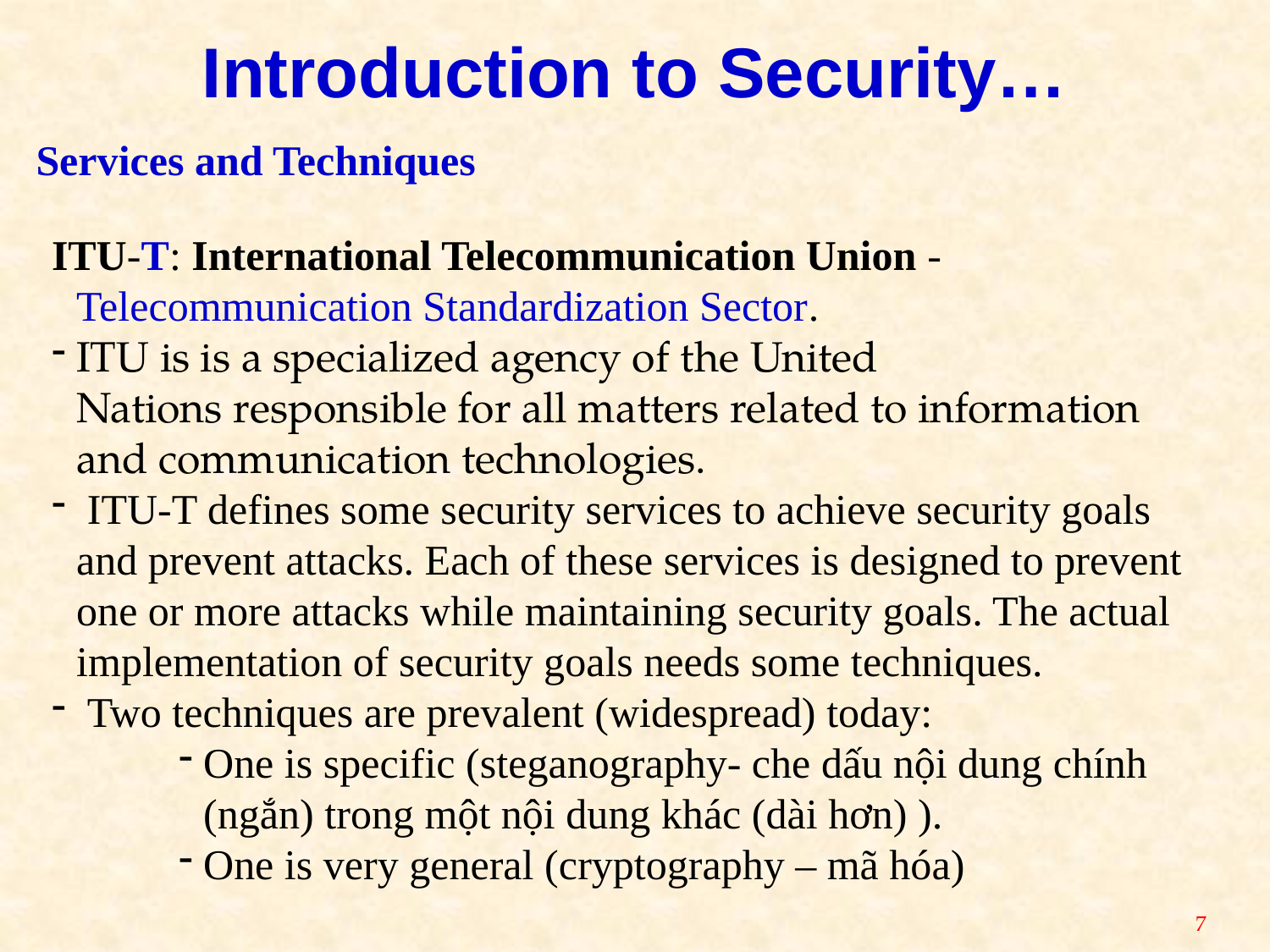

Introduction to Security…
Services and Techniques
ITU-T: International Telecommunication Union - Telecommunication Standardization Sector.
ITU is is a specialized agency of the United Nations responsible for all matters related to information and communication technologies.
 ITU-T defines some security services to achieve security goals and prevent attacks. Each of these services is designed to prevent one or more attacks while maintaining security goals. The actual implementation of security goals needs some techniques.
 Two techniques are prevalent (widespread) today:
One is specific (steganography- che dấu nội dung chính (ngắn) trong một nội dung khác (dài hơn) ).
One is very general (cryptography – mã hóa)
7